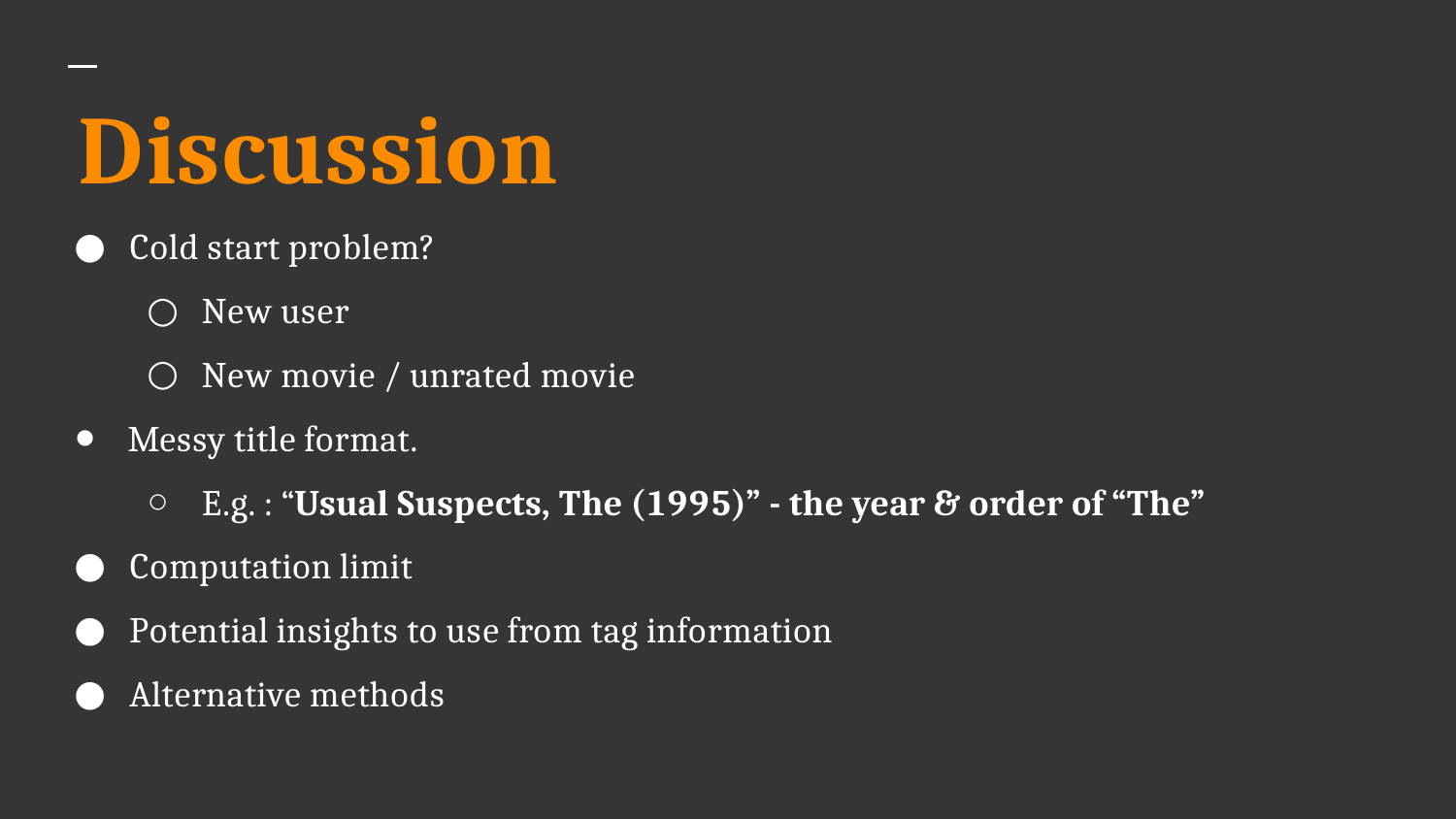

# Discussion
Cold start problem?
New user
New movie / unrated movie
Messy title format.
E.g. : “Usual Suspects, The (1995)” - the year & order of “The”
Computation limit
Potential insights to use from tag information
Alternative methods